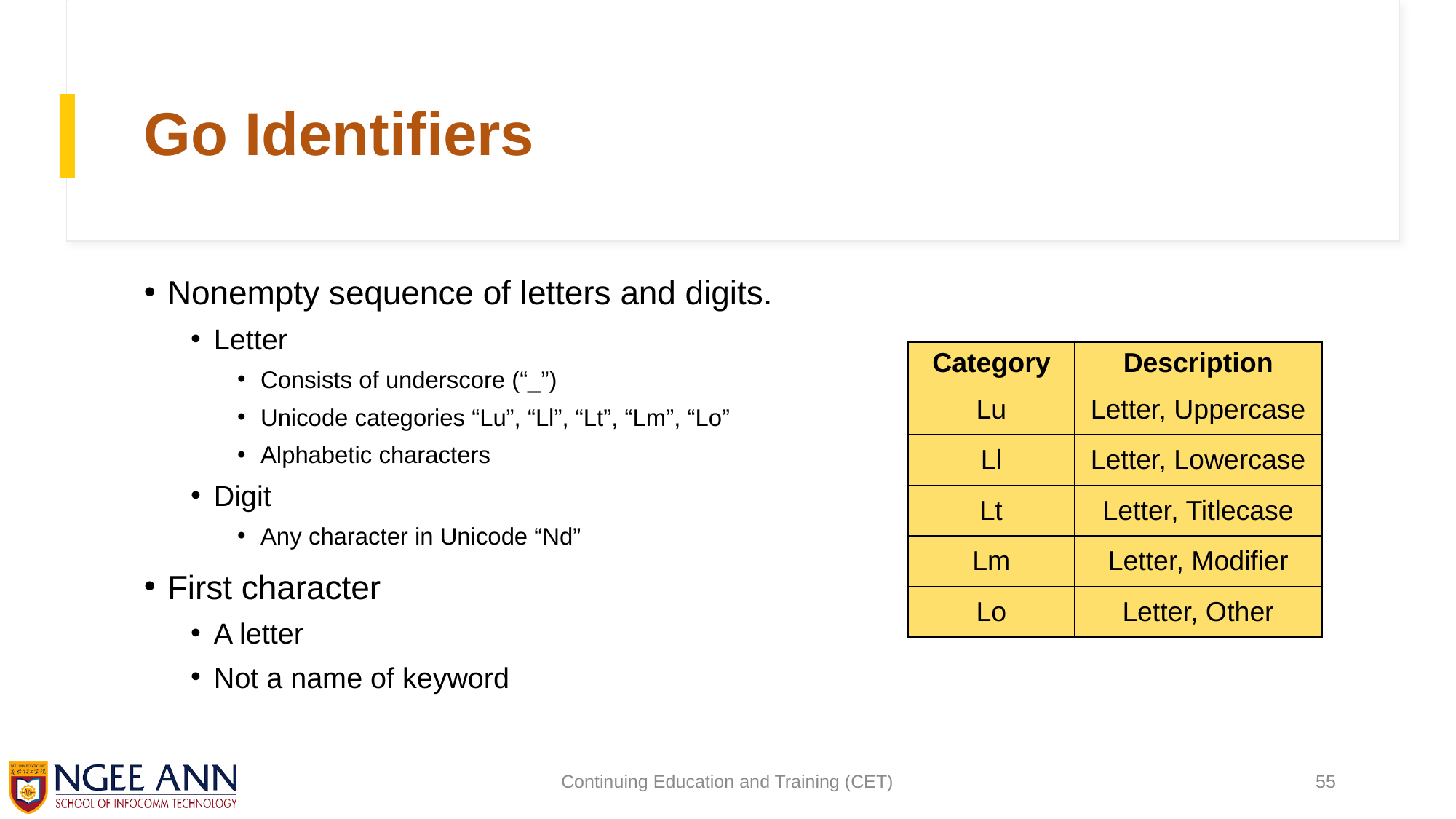

# Go Identifiers
Nonempty sequence of letters and digits.
Letter
Consists of underscore (“_”)
Unicode categories “Lu”, “Ll”, “Lt”, “Lm”, “Lo”
Alphabetic characters
Digit
Any character in Unicode “Nd”
First character
A letter
Not a name of keyword
| Category | Description |
| --- | --- |
| Lu | Letter, Uppercase |
| Ll | Letter, Lowercase |
| Lt | Letter, Titlecase |
| Lm | Letter, Modifier |
| Lo | Letter, Other |
Continuing Education and Training (CET)
55